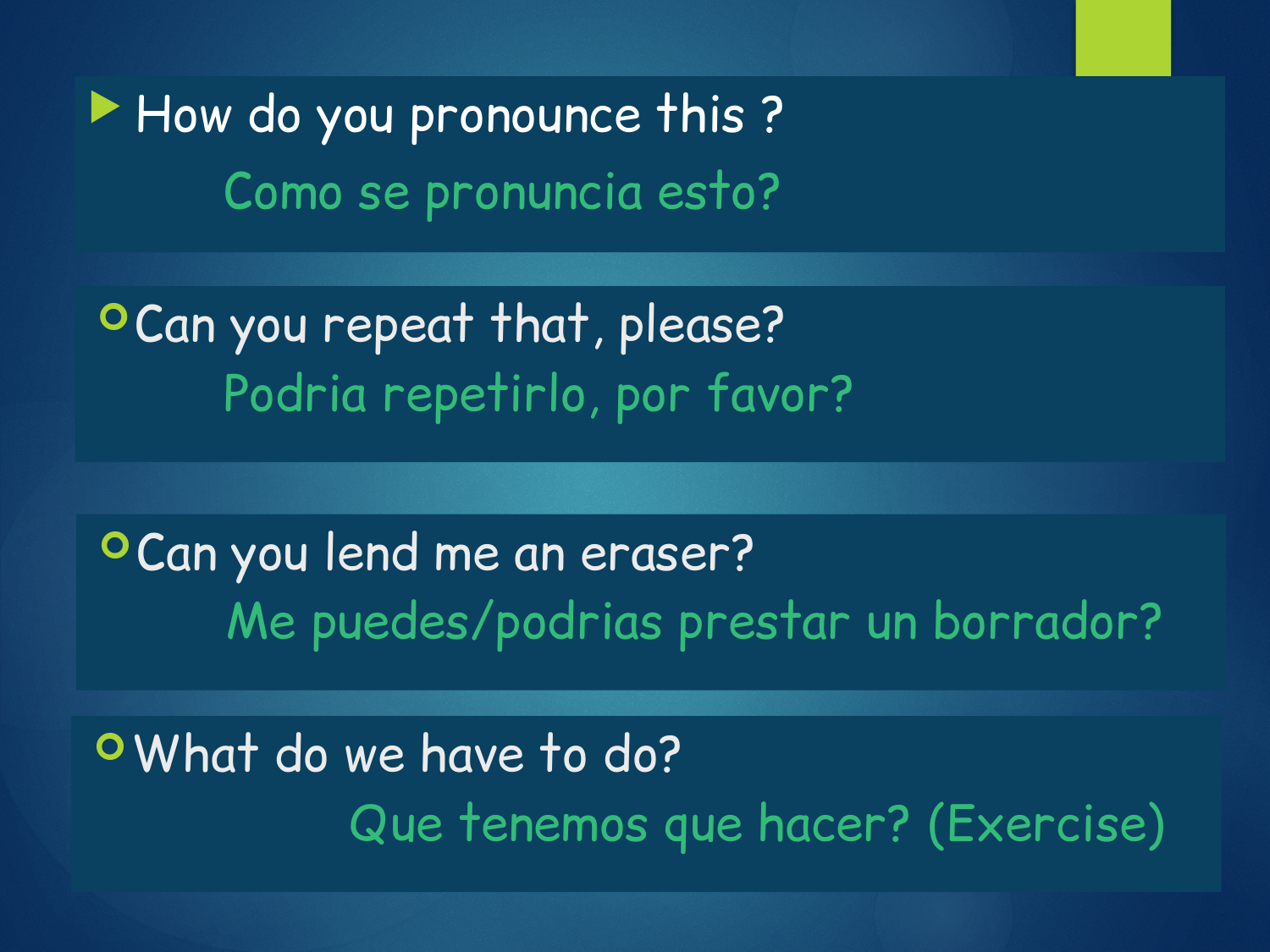

How do you pronounce this ?
	Como se pronuncia esto?
Can you repeat that, please?
	Podria repetirlo, por favor?
Can you lend me an eraser?
	Me puedes/podrias prestar un borrador?
What do we have to do?
		Que tenemos que hacer? (Exercise)